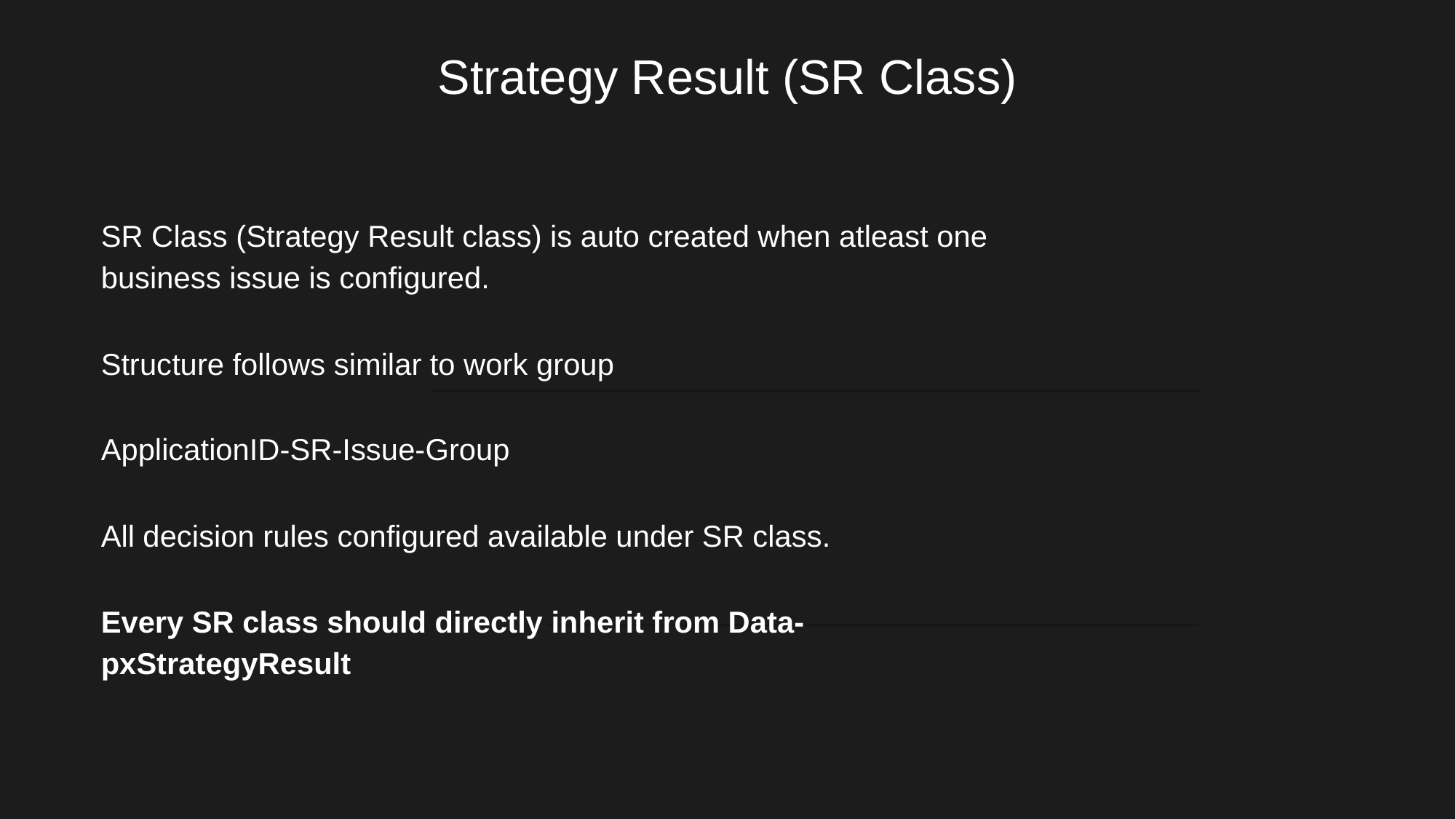

# Strategy Result (SR Class)
SR Class (Strategy Result class) is auto created when atleast one business issue is configured.

Structure follows similar to work group

ApplicationID-SR-Issue-Group

All decision rules configured available under SR class.

Every SR class should directly inherit from Data-pxStrategyResult